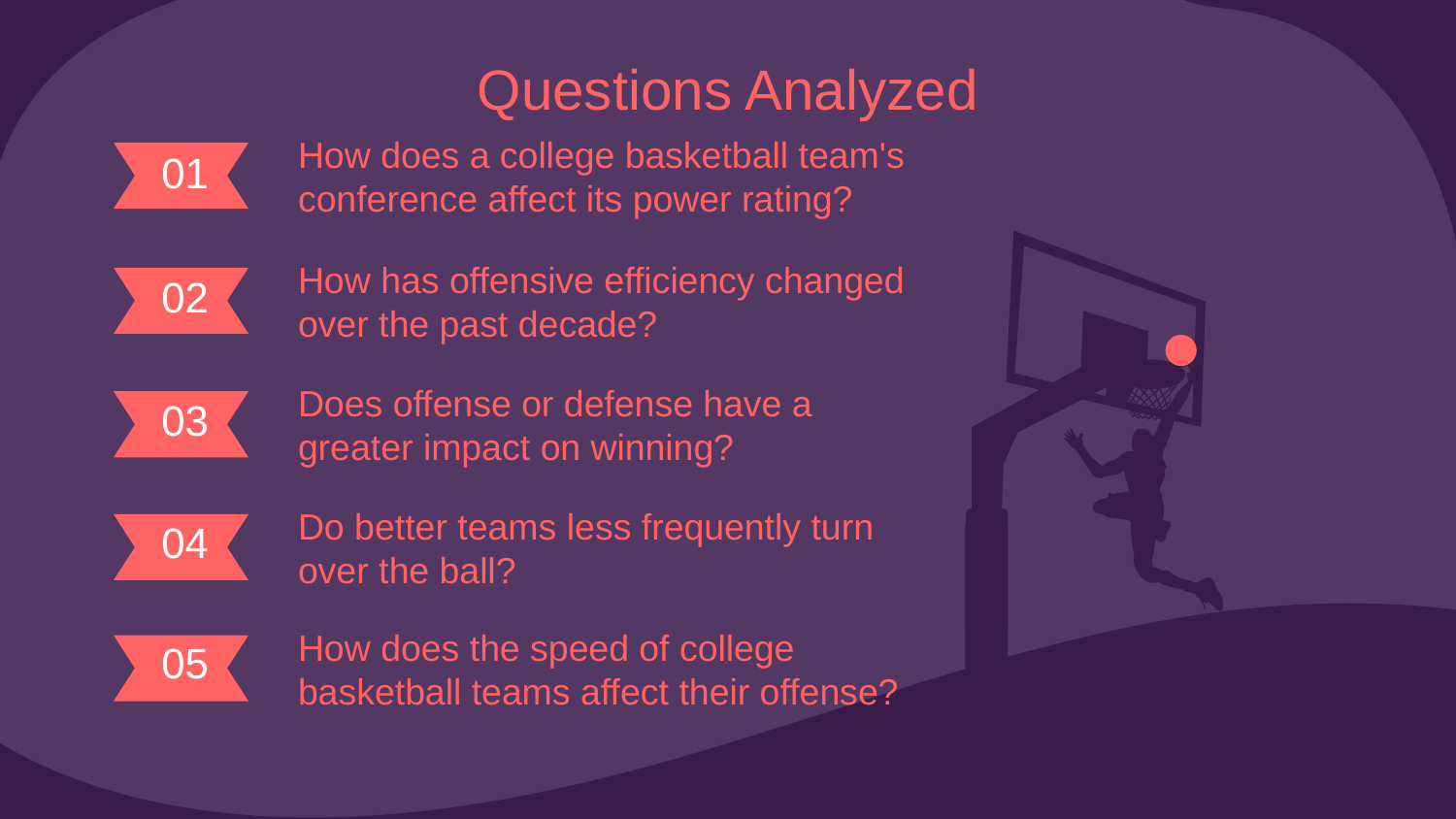

Questions Analyzed

01
How does a college basketball team's conference affect its power rating?

# 02
How has offensive efficiency changed over the past decade?

03
Does offense or defense have a greater impact on winning?

04
Do better teams less frequently turn over the ball?

05
How does the speed of college basketball teams affect their offense?